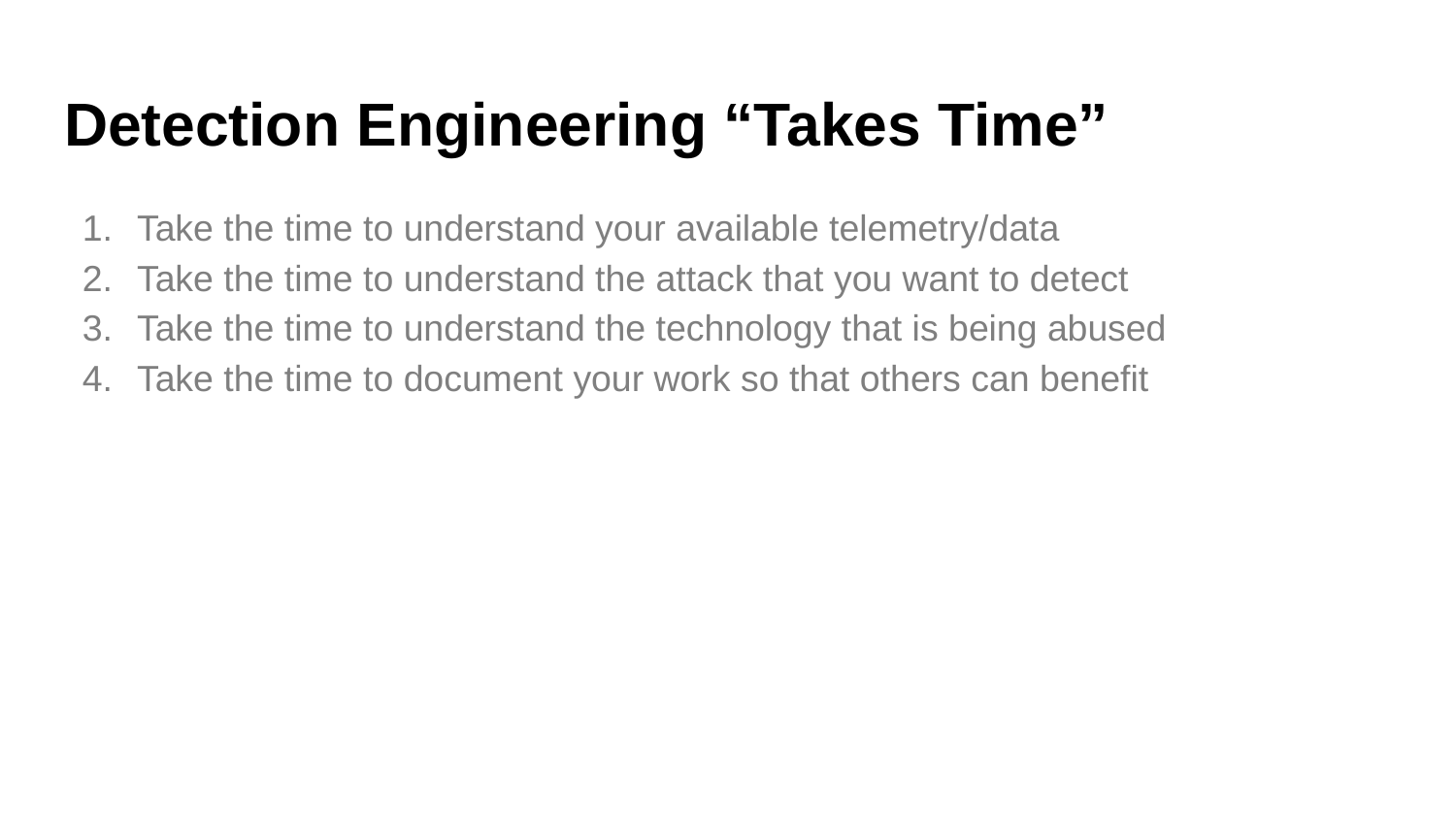

# Detection Engineering “Takes Time”
Take the time to understand your available telemetry/data
Take the time to understand the attack that you want to detect
Take the time to understand the technology that is being abused
Take the time to document your work so that others can benefit